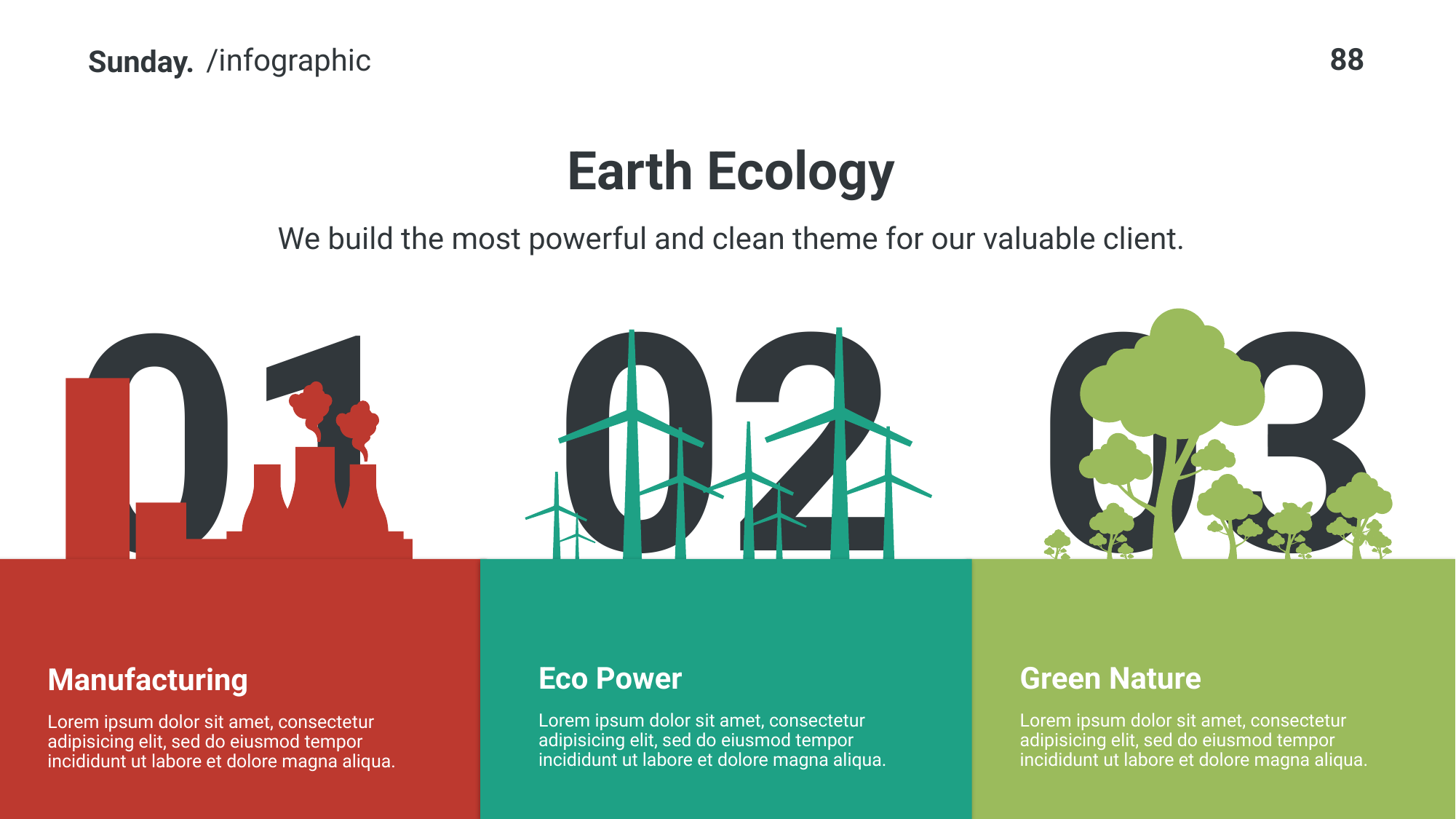

/infographic
# Earth Ecology
We build the most powerful and clean theme for our valuable client.
02
03
01

Eco Power
Lorem ipsum dolor sit amet, consectetur adipisicing elit, sed do eiusmod tempor incididunt ut labore et dolore magna aliqua.
Green Nature
Lorem ipsum dolor sit amet, consectetur adipisicing elit, sed do eiusmod tempor incididunt ut labore et dolore magna aliqua.
Manufacturing
Lorem ipsum dolor sit amet, consectetur adipisicing elit, sed do eiusmod tempor incididunt ut labore et dolore magna aliqua.